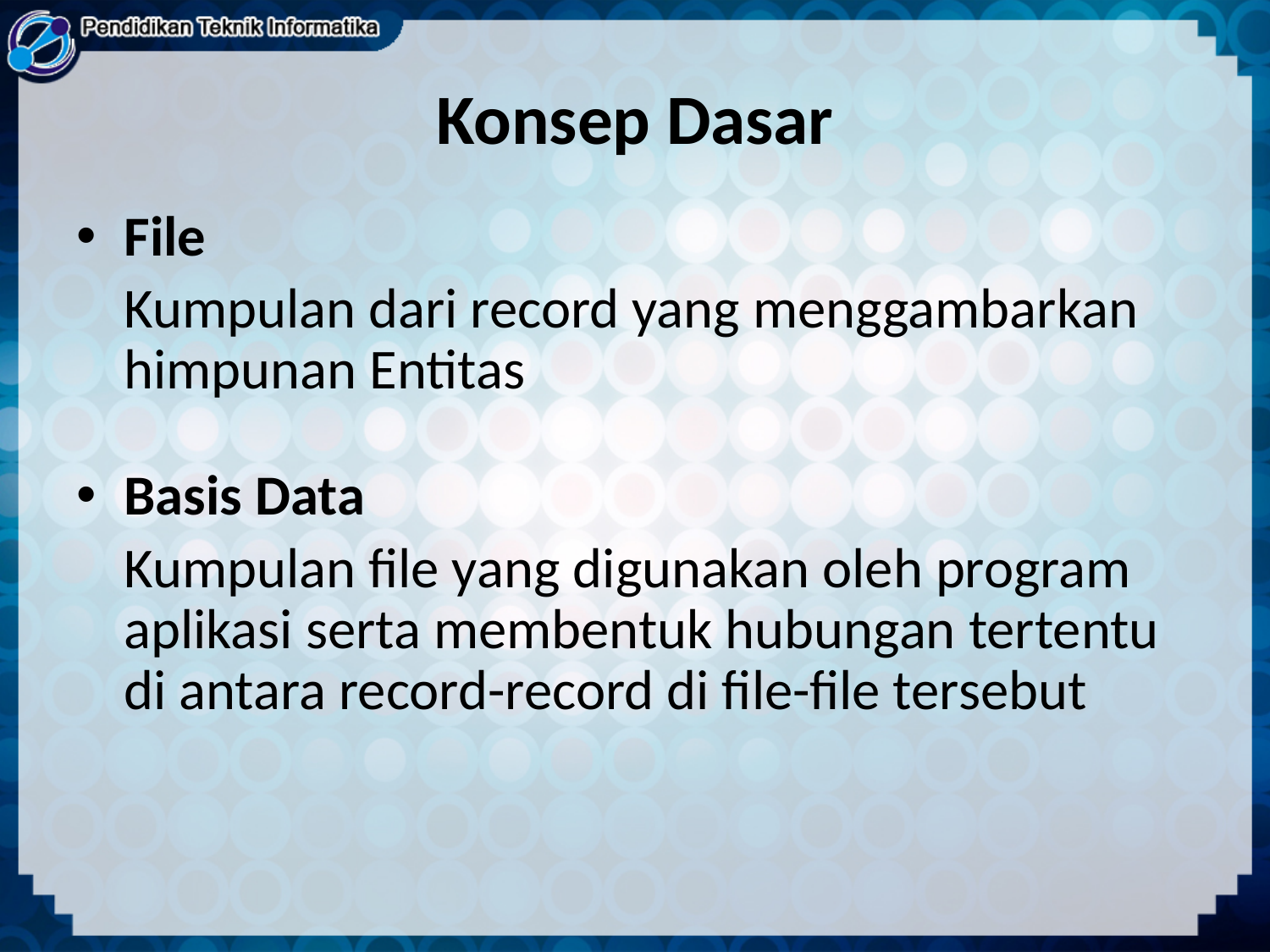

# Konsep Dasar
File
	Kumpulan dari record yang menggambarkan himpunan Entitas

Basis Data
	Kumpulan file yang digunakan oleh program aplikasi serta membentuk hubungan tertentu di antara record-record di file-file tersebut